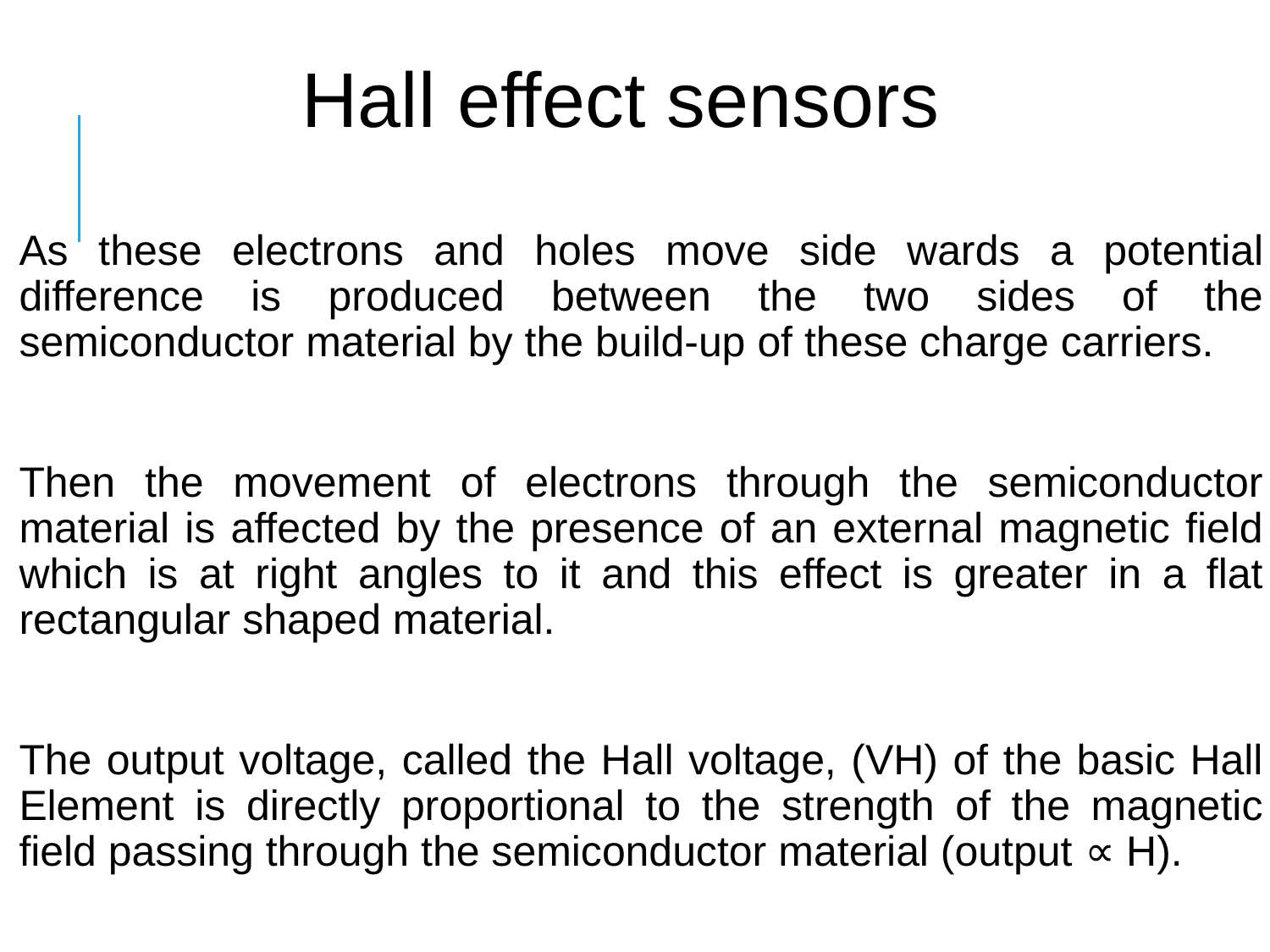

Hall effect sensors
As these electrons and holes move side wards a potential difference is produced between the two sides of the semiconductor material by the build-up of these charge carriers.

Then the movement of electrons through the semiconductor material is affected by the presence of an external magnetic field which is at right angles to it and this effect is greater in a flat rectangular shaped material.

The output voltage, called the Hall voltage, (VH) of the basic Hall Element is directly proportional to the strength of the magnetic field passing through the semiconductor material (output ∝ H).